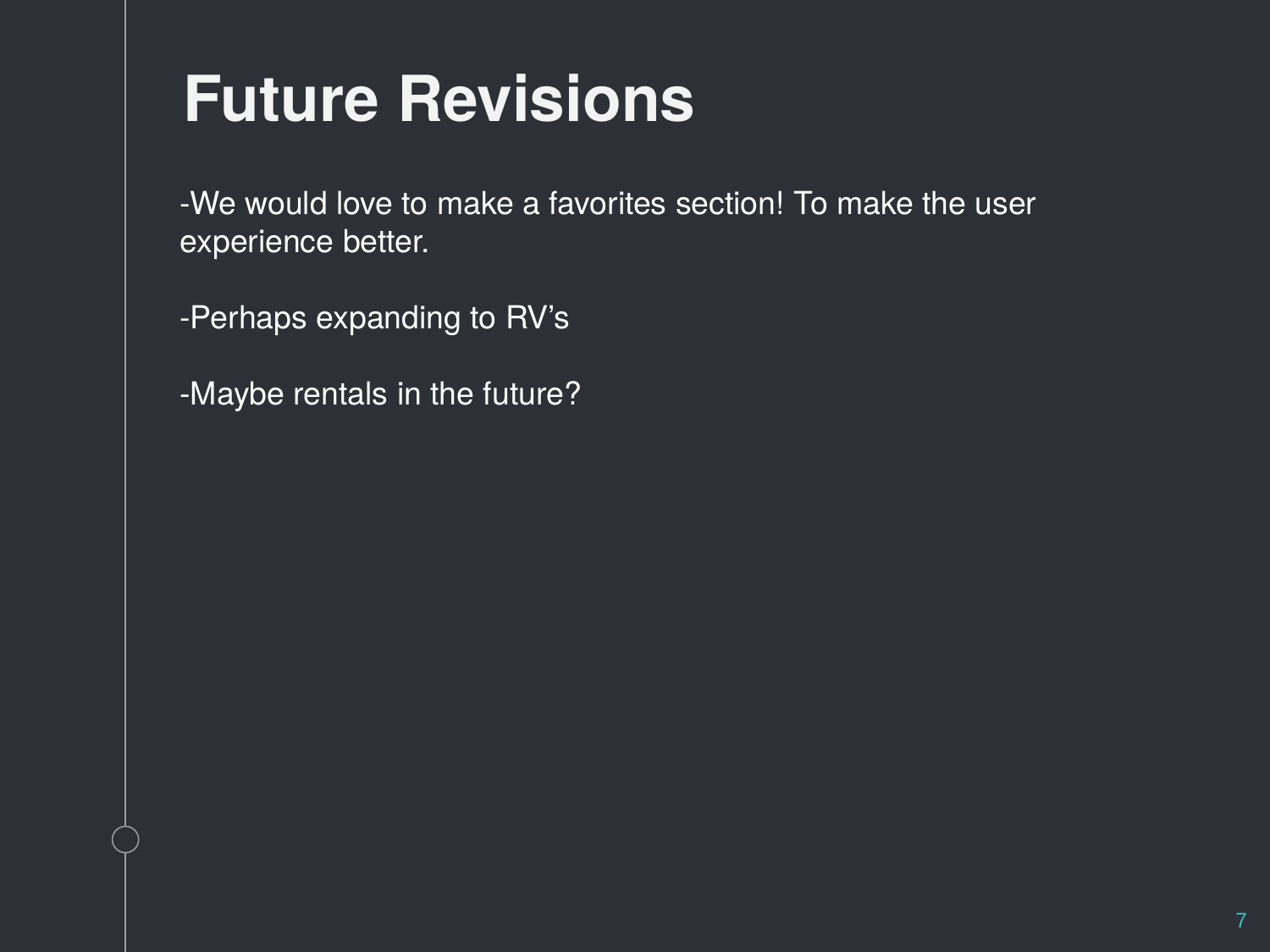

Future Revisions
-We would love to make a favorites section! To make the user experience better.

-Perhaps expanding to RV’s

-Maybe rentals in the future?

7